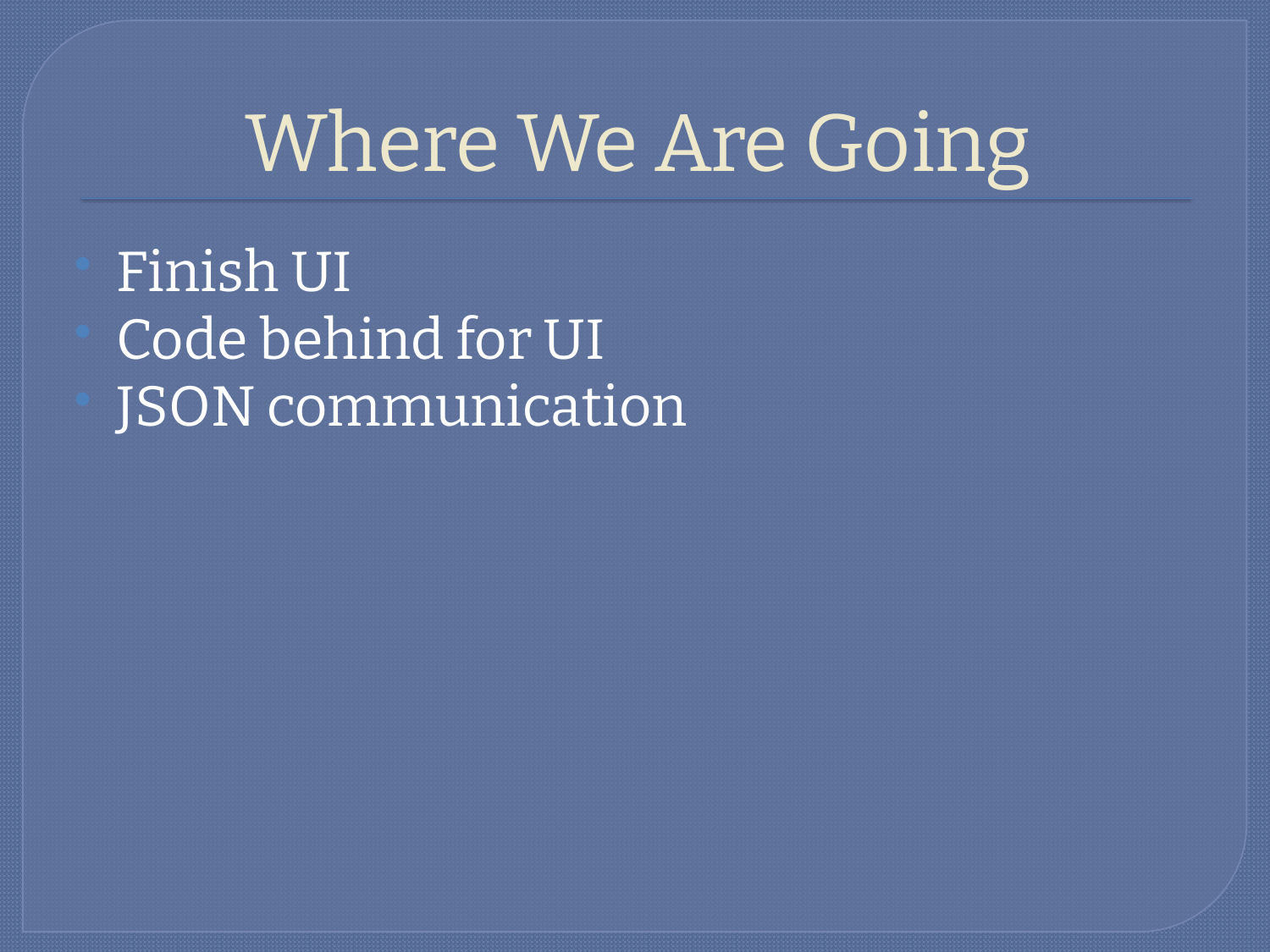

# Where We Are Going
Finish UI
Code behind for UI
JSON communication